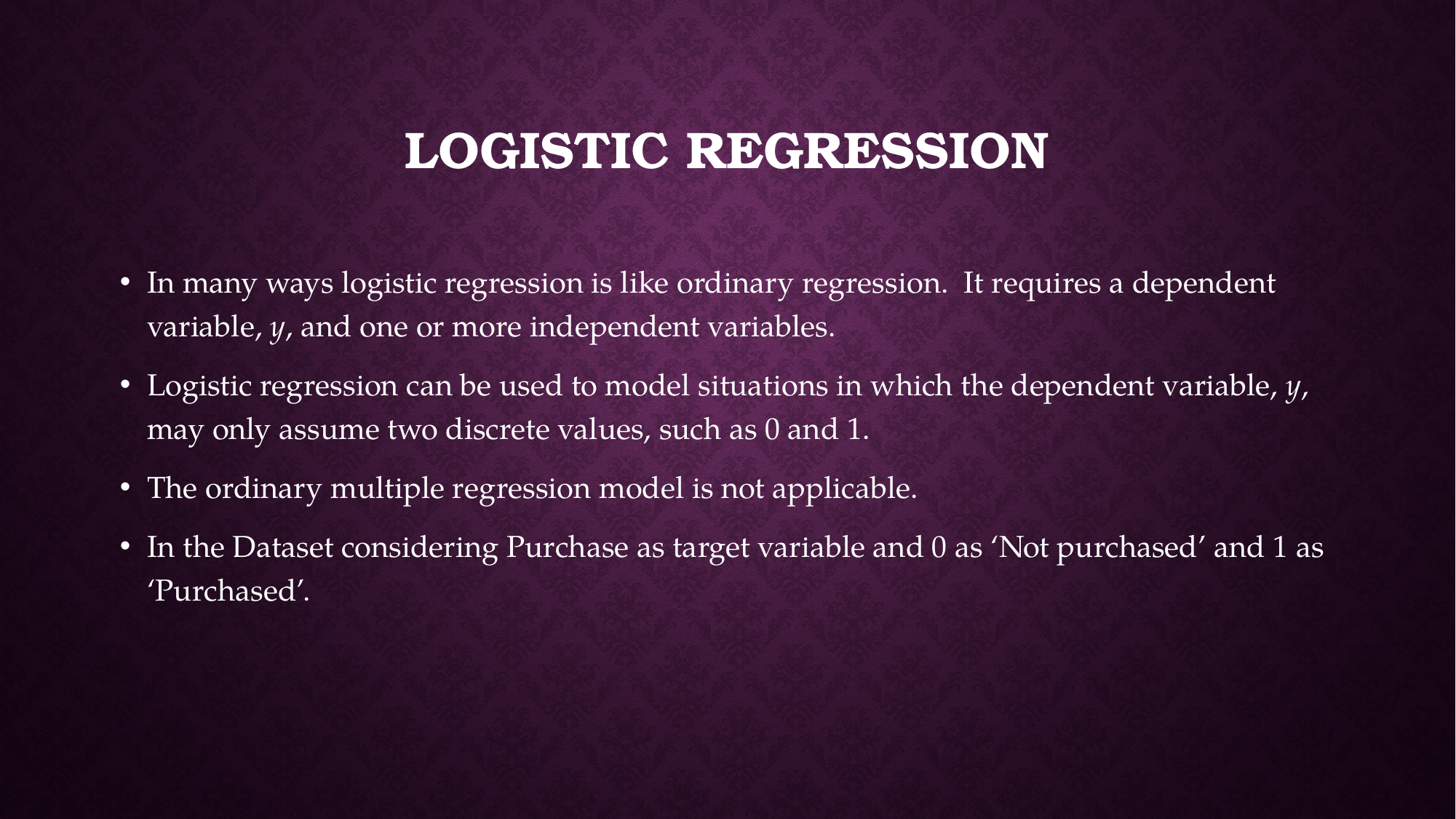

# Logistic Regression
In many ways logistic regression is like ordinary regression.  It requires a dependent variable, y, and one or more independent variables.
Logistic regression can be used to model situations in which the dependent variable, y, may only assume two discrete values, such as 0 and 1.
The ordinary multiple regression model is not applicable.
In the Dataset considering Purchase as target variable and 0 as ‘Not purchased’ and 1 as ‘Purchased’.